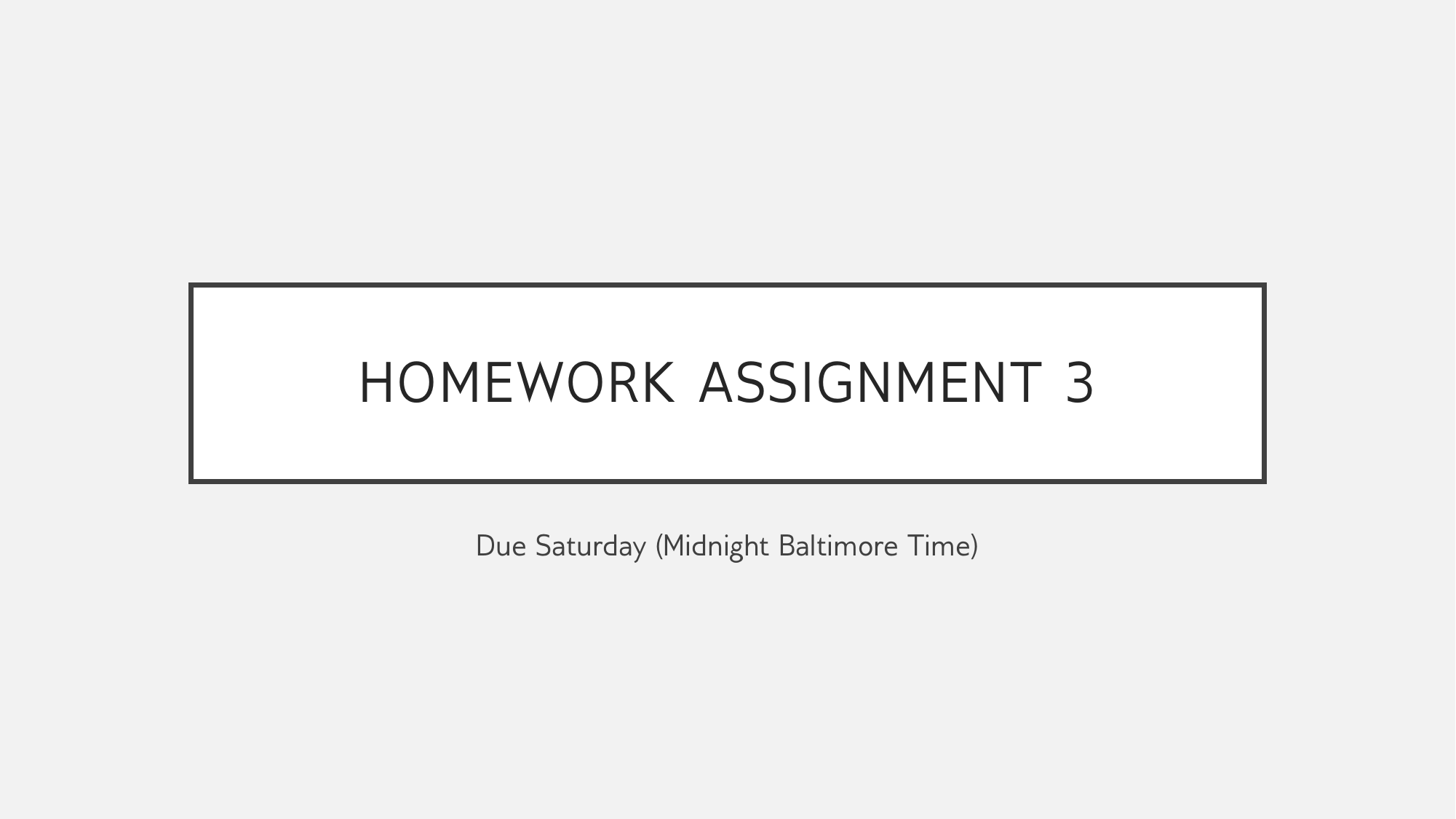

# Homework Assignment 3
Due Saturday (Midnight Baltimore Time)